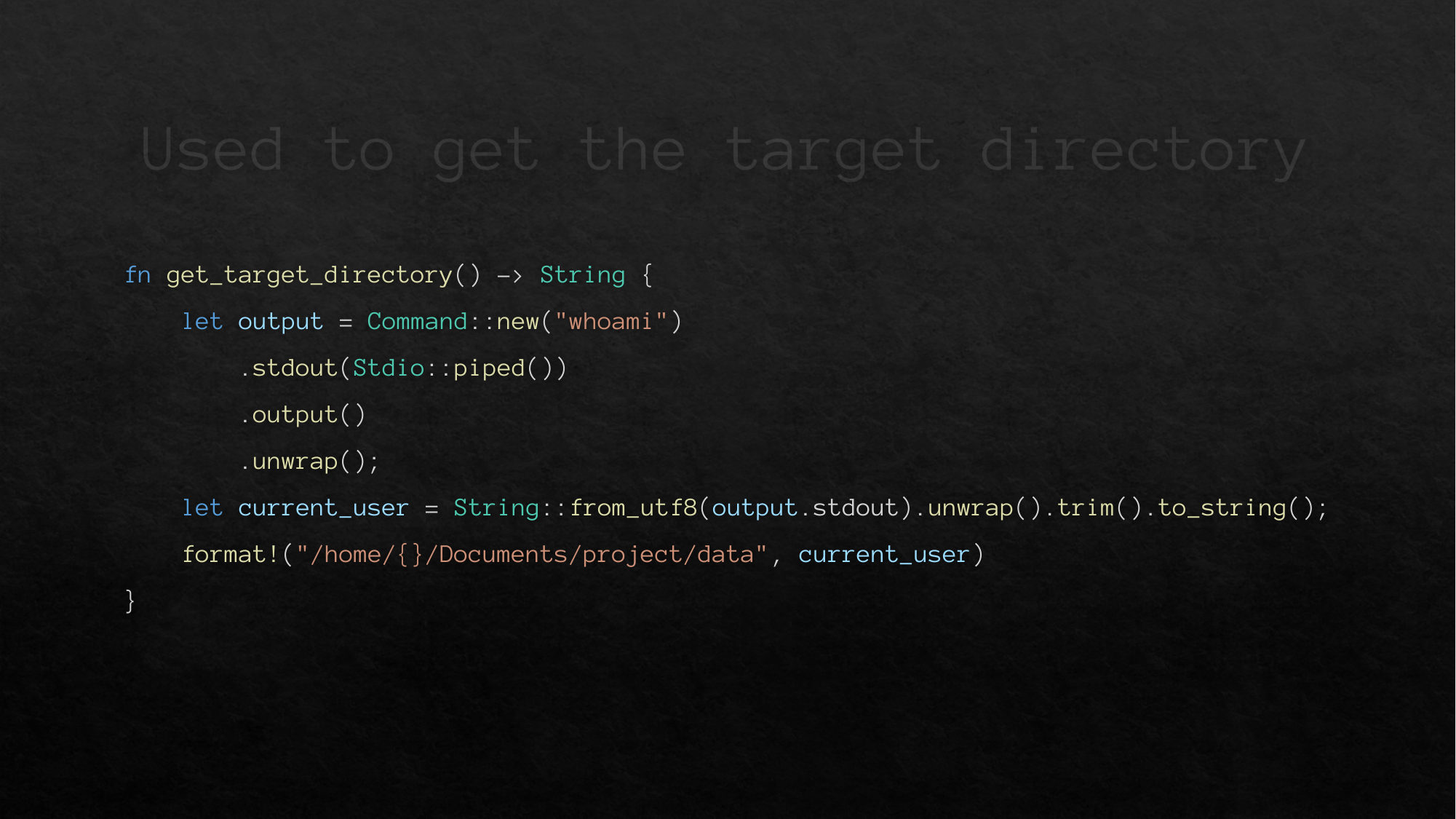

# Used to get the target directory
fn get_target_directory() -> String {
    let output = Command::new("whoami")
        .stdout(Stdio::piped())
        .output()
        .unwrap();
    let current_user = String::from_utf8(output.stdout).unwrap().trim().to_string();
    format!("/home/{}/Documents/project/data", current_user)
}